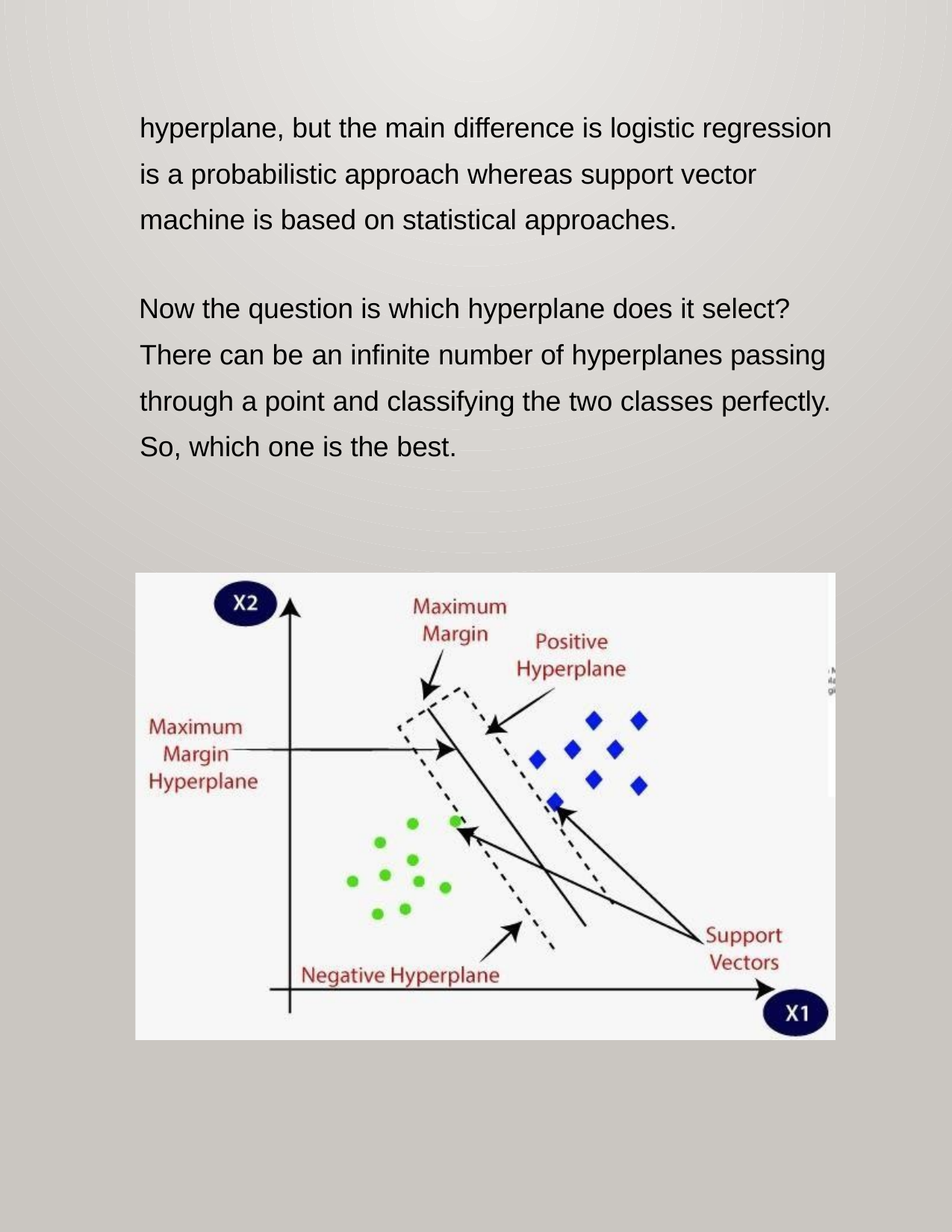

hyperplane, but the main difference is logistic regression  is a probabilistic approach whereas support vector  machine is based on statistical approaches.

Now the question is which hyperplane does it select?
There can be an infinite number of hyperplanes passing  through a point and classifying the two classes perfectly.  So, which one is the best.